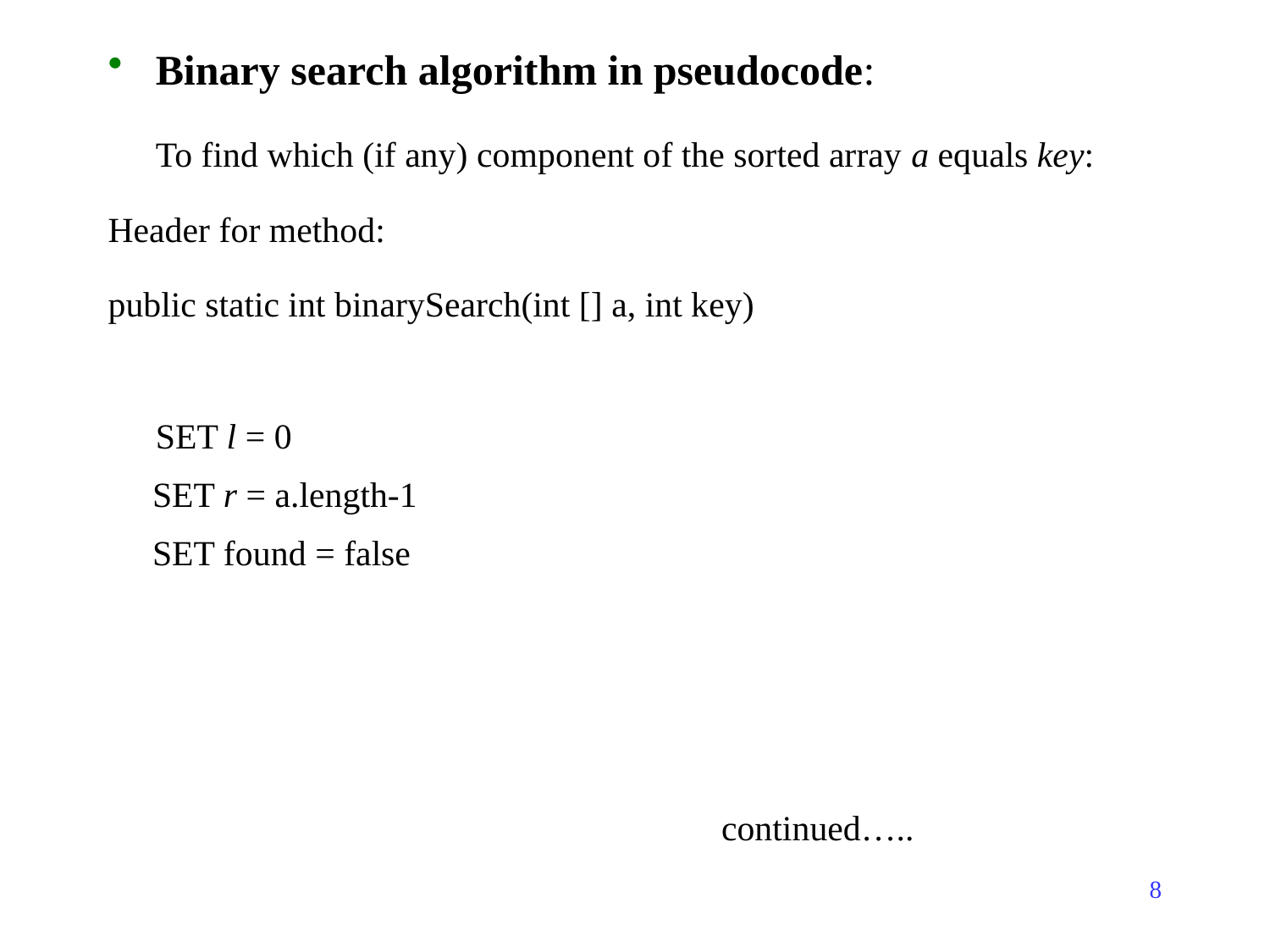

Binary search algorithm in pseudocode:
	To find which (if any) component of the sorted array a equals key:
Header for method:
public static int binarySearch(int [] a, int key)

	SET l = 0
     SET r = a.length-1
     SET found = false

                                                                     continued…..

8